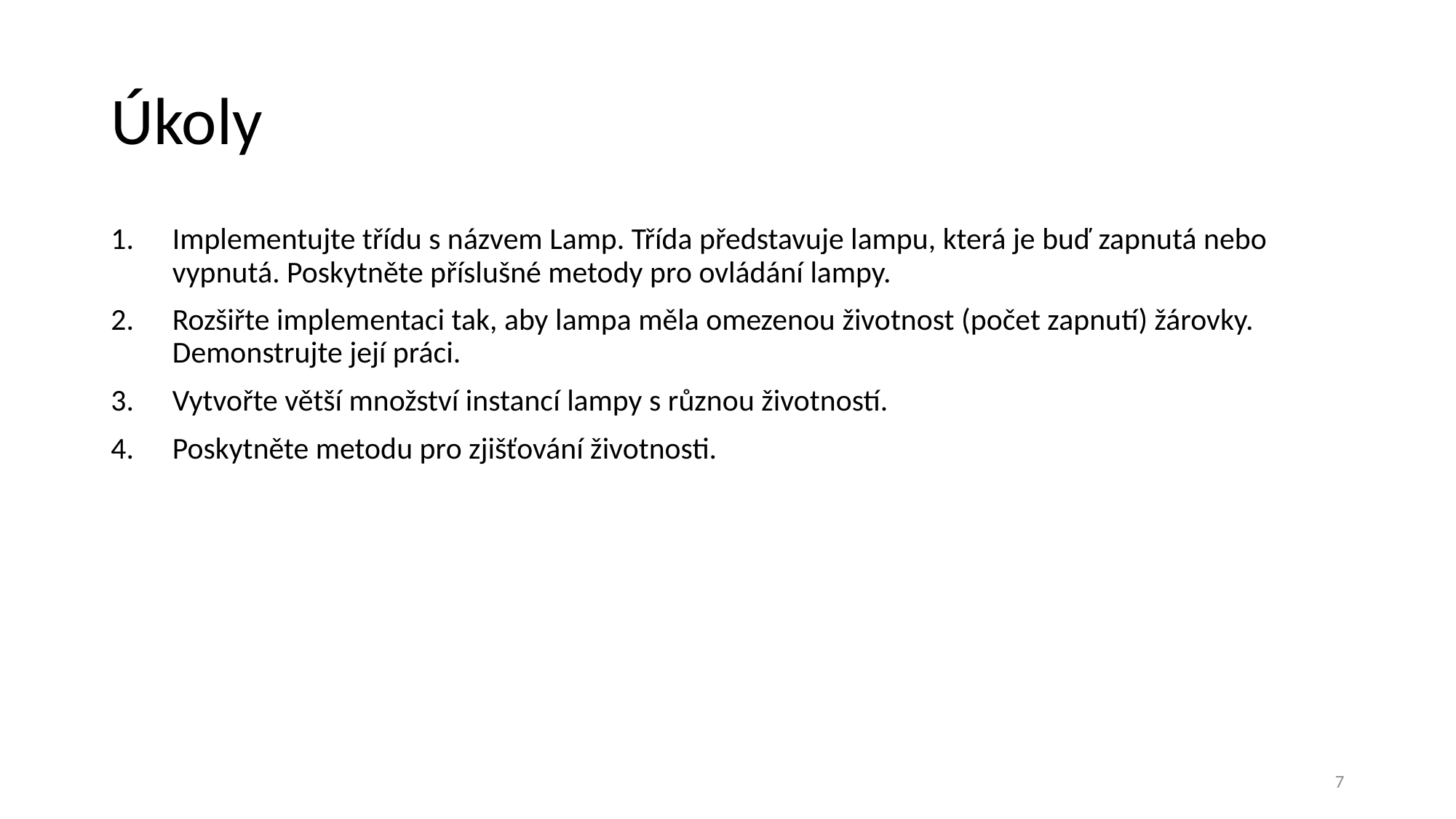

# Úkoly
Implementujte třídu s názvem Lamp. Třída představuje lampu, která je buď zapnutá nebo vypnutá. Poskytněte příslušné metody pro ovládání lampy.
Rozšiřte implementaci tak, aby lampa měla omezenou životnost (počet zapnutí) žárovky. Demonstrujte její práci.
Vytvořte větší množství instancí lampy s různou životností.
Poskytněte metodu pro zjišťování životnosti.
7